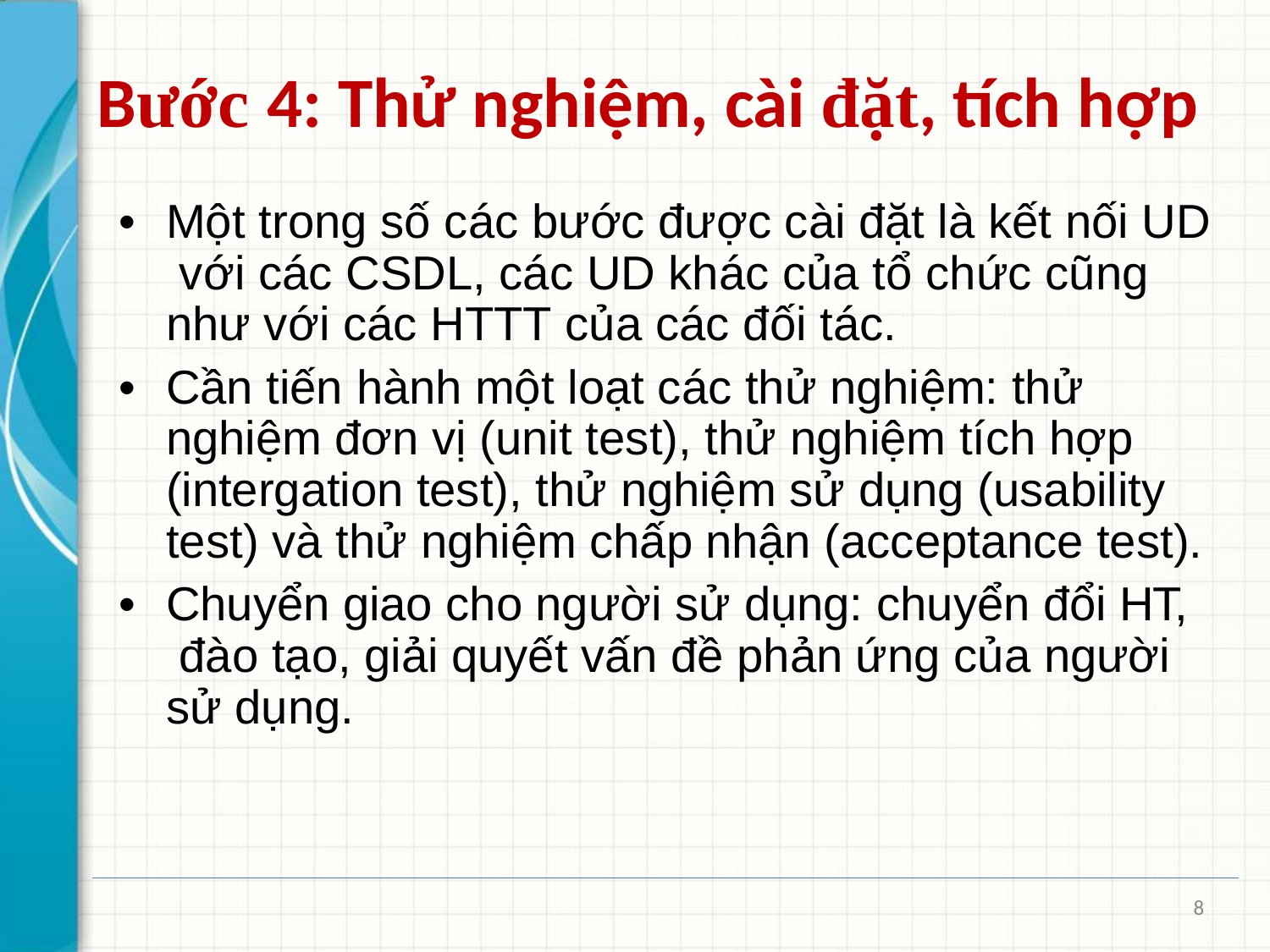

# Bước 4: Thử nghiệm, cài đặt, tích hợp
•	Một trong số các bước được cài đặt là kết nối UD  với các CSDL, các UD khác của tổ chức cũng  như với các HTTT của các đối tác.
•	Cần tiến hành một loạt các thử nghiệm: thử  nghiệm đơn vị (unit test), thử nghiệm tích hợp  (intergation test), thử nghiệm sử dụng (usability  test) và thử nghiệm chấp nhận (acceptance test).
•	Chuyển giao cho người sử dụng: chuyển đổi HT,  đào tạo, giải quyết vấn đề phản ứng của người  sử dụng.

8